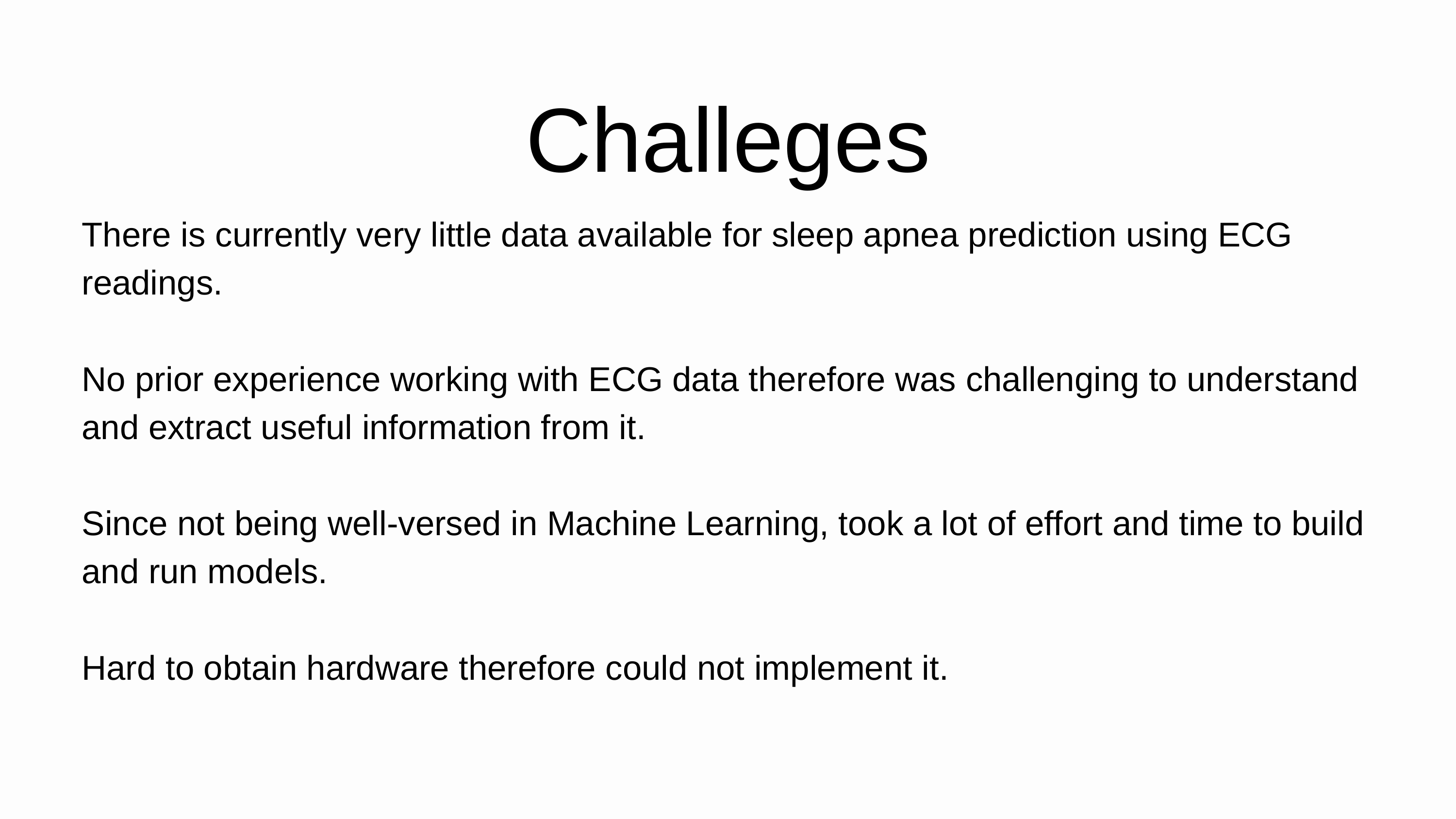

Challeges
There is currently very little data available for sleep apnea prediction using ECG readings.

No prior experience working with ECG data therefore was challenging to understand and extract useful information from it.

Since not being well-versed in Machine Learning, took a lot of effort and time to build and run models.

Hard to obtain hardware therefore could not implement it.